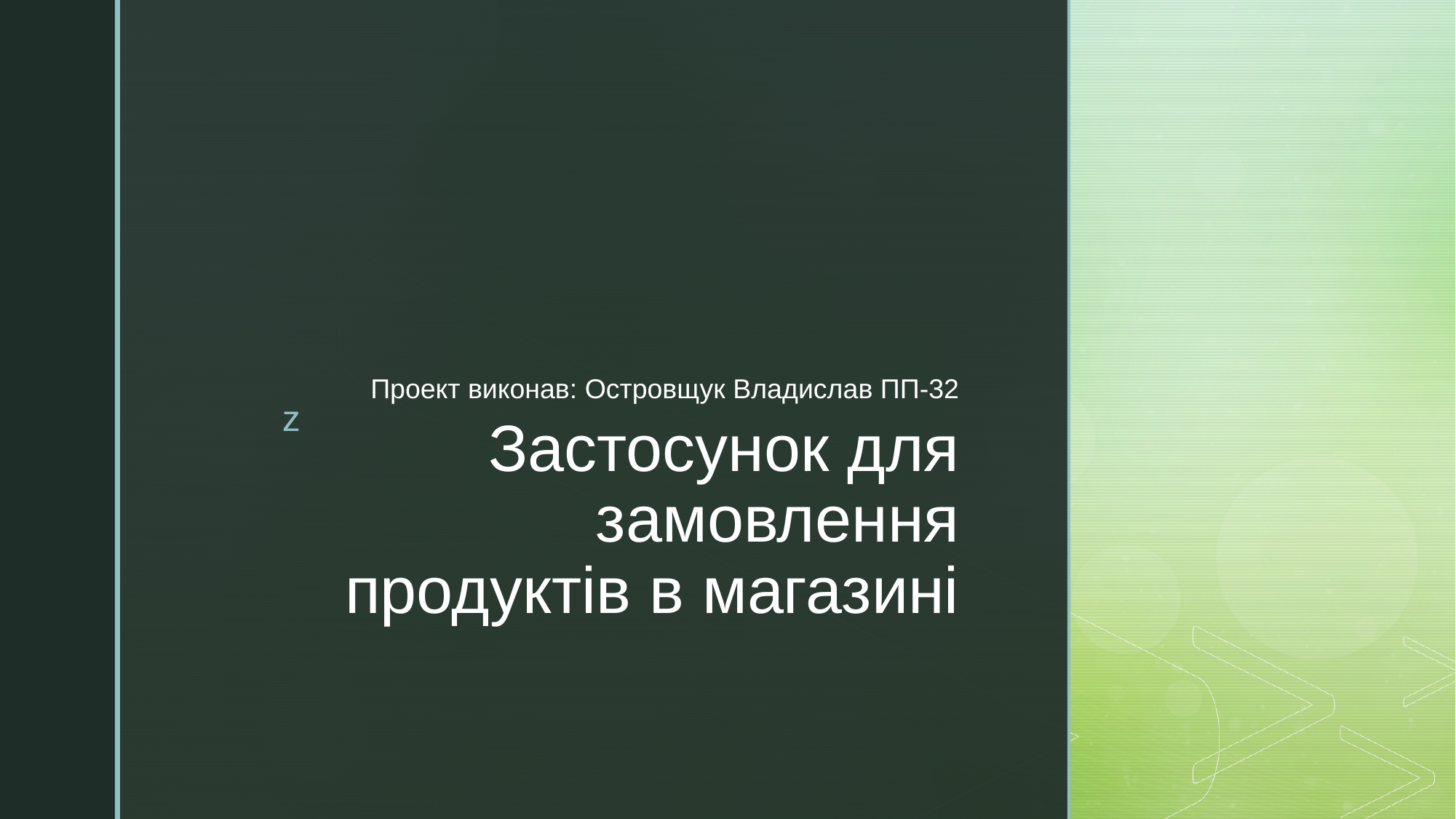

Проект виконав: Островщук Владислав ПП-32
# Застосунок для замовлення продуктів в магазині